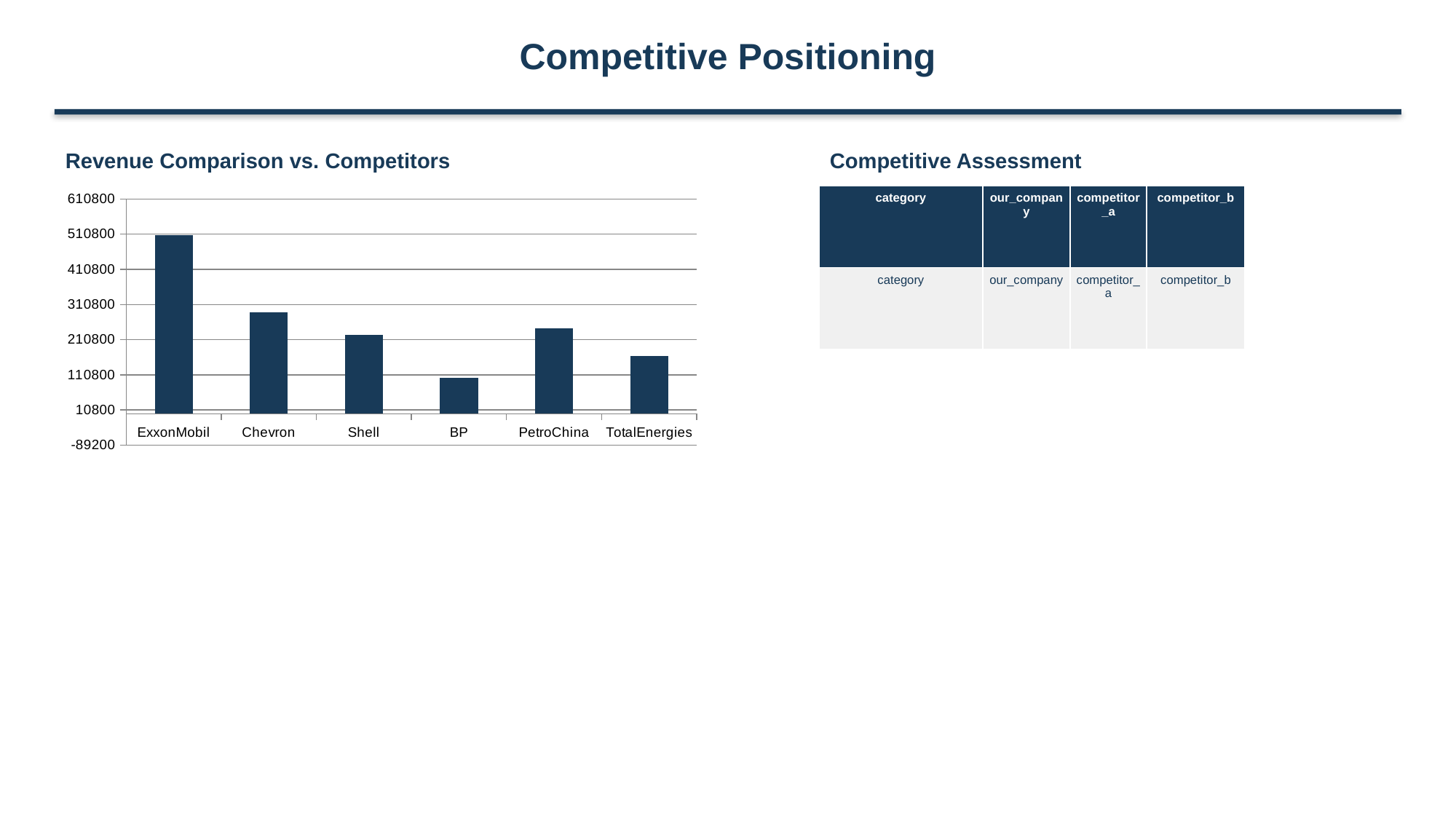

Competitive Positioning

Revenue Comparison vs. Competitors
Competitive Assessment

### Chart:

| Category | Revenue (HK$ M) |
|---|---|
| ExxonMobil | 509000.0 |
| Chevron | 288000.0 |
| Shell | 225000.0 |
| BP | 103000.0 |
| PetroChina | 243000.0 |
| TotalEnergies | 165000.0 |
| category | our\_company | competitor\_a | competitor\_b |
| --- | --- | --- | --- |
| category | our\_company | competitor\_a | competitor\_b |